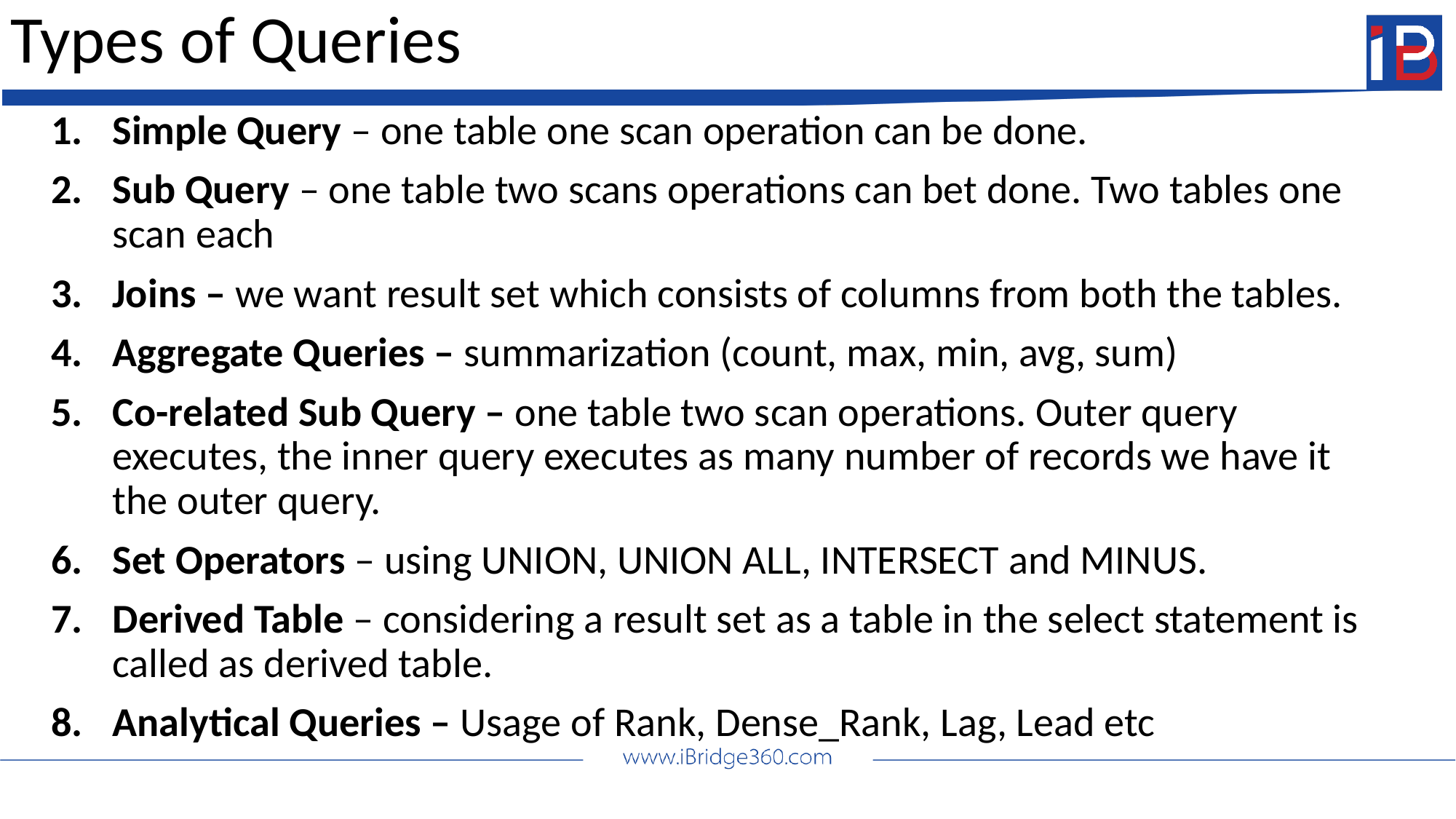

# Types of Queries
Simple Query – one table one scan operation can be done.
Sub Query – one table two scans operations can bet done. Two tables one scan each
Joins – we want result set which consists of columns from both the tables.
Aggregate Queries – summarization (count, max, min, avg, sum)
Co-related Sub Query – one table two scan operations. Outer query executes, the inner query executes as many number of records we have it the outer query.
Set Operators – using UNION, UNION ALL, INTERSECT and MINUS.
Derived Table – considering a result set as a table in the select statement is called as derived table.
Analytical Queries – Usage of Rank, Dense_Rank, Lag, Lead etc